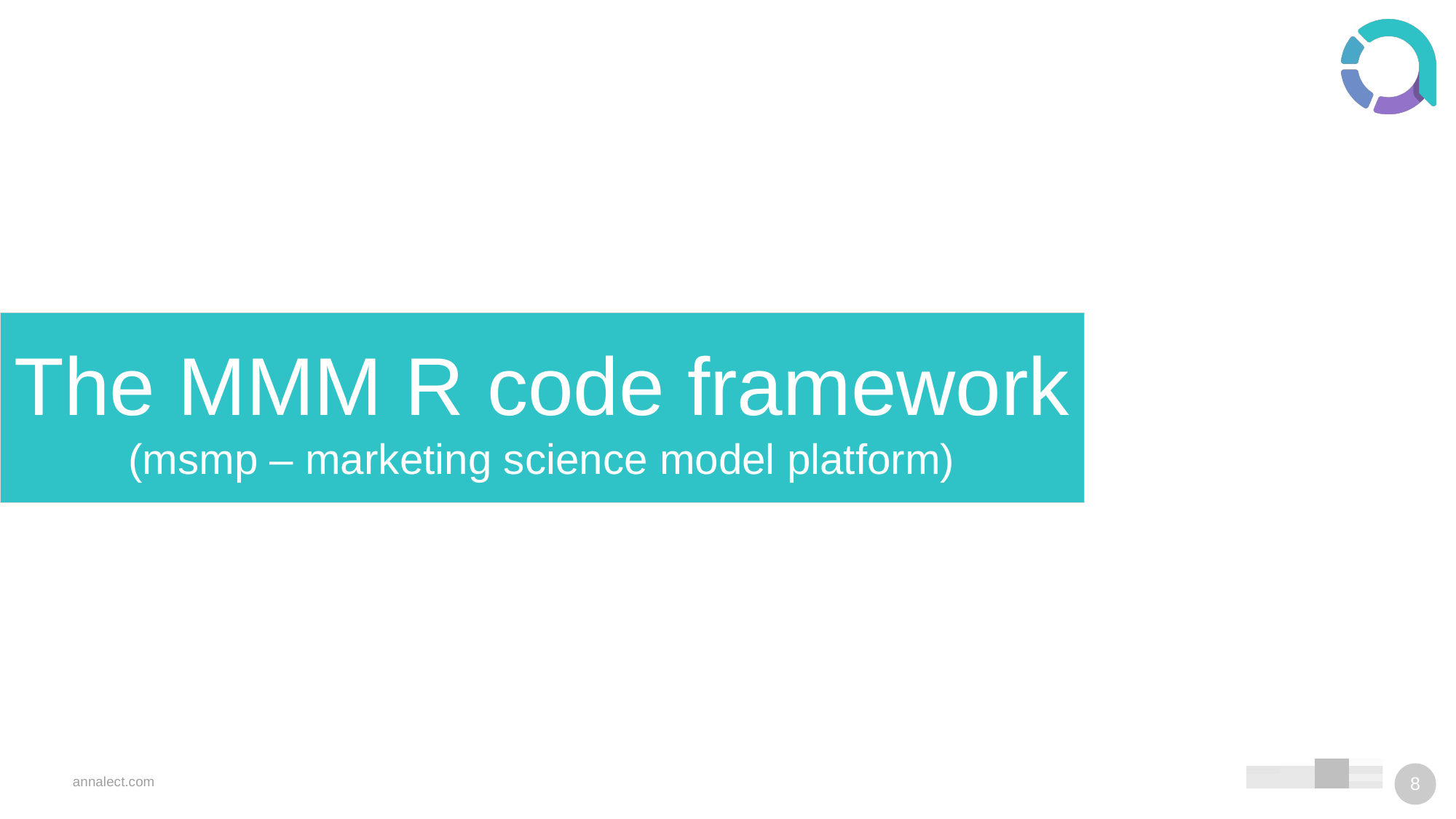

The MMM R code framework
(msmp – marketing science model platform)
annalect.com
8